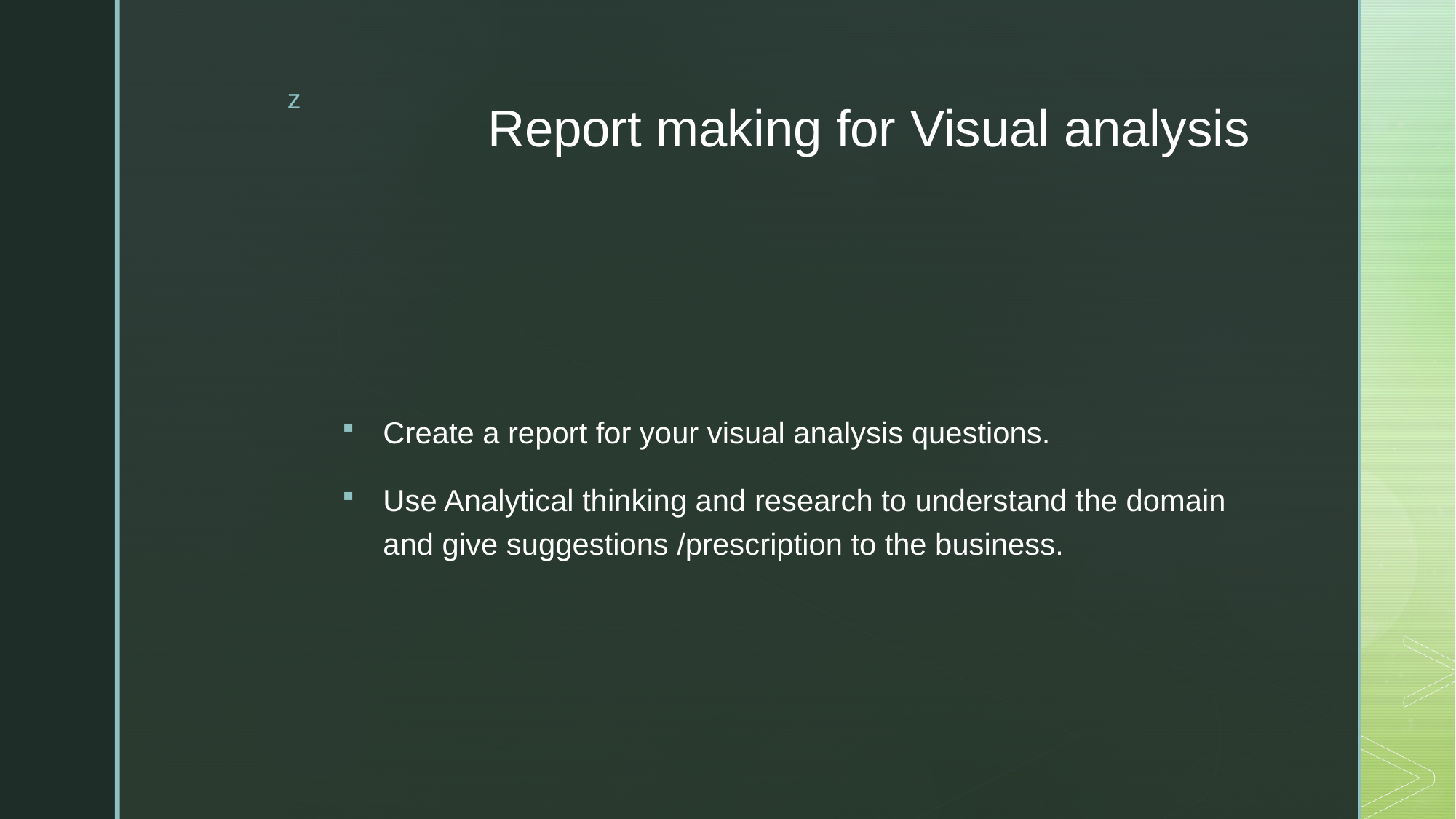

# Report making for Visual analysis
Create a report for your visual analysis questions.
Use Analytical thinking and research to understand the domain and give suggestions /prescription to the business.